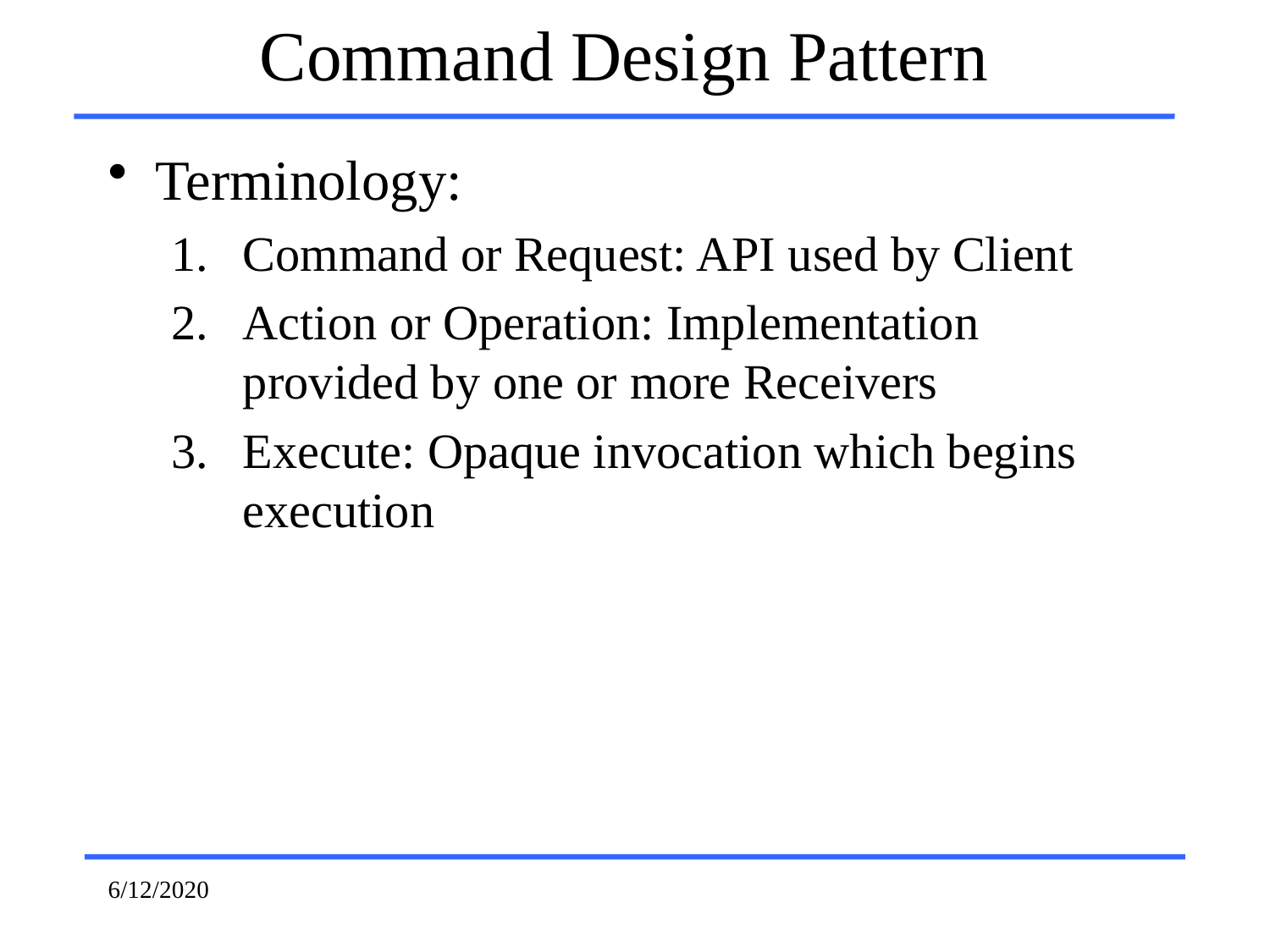

# Command Design Pattern
Terminology:
Command or Request: API used by Client
Action or Operation: Implementation provided by one or more Receivers
Execute: Opaque invocation which begins execution

6/12/2020